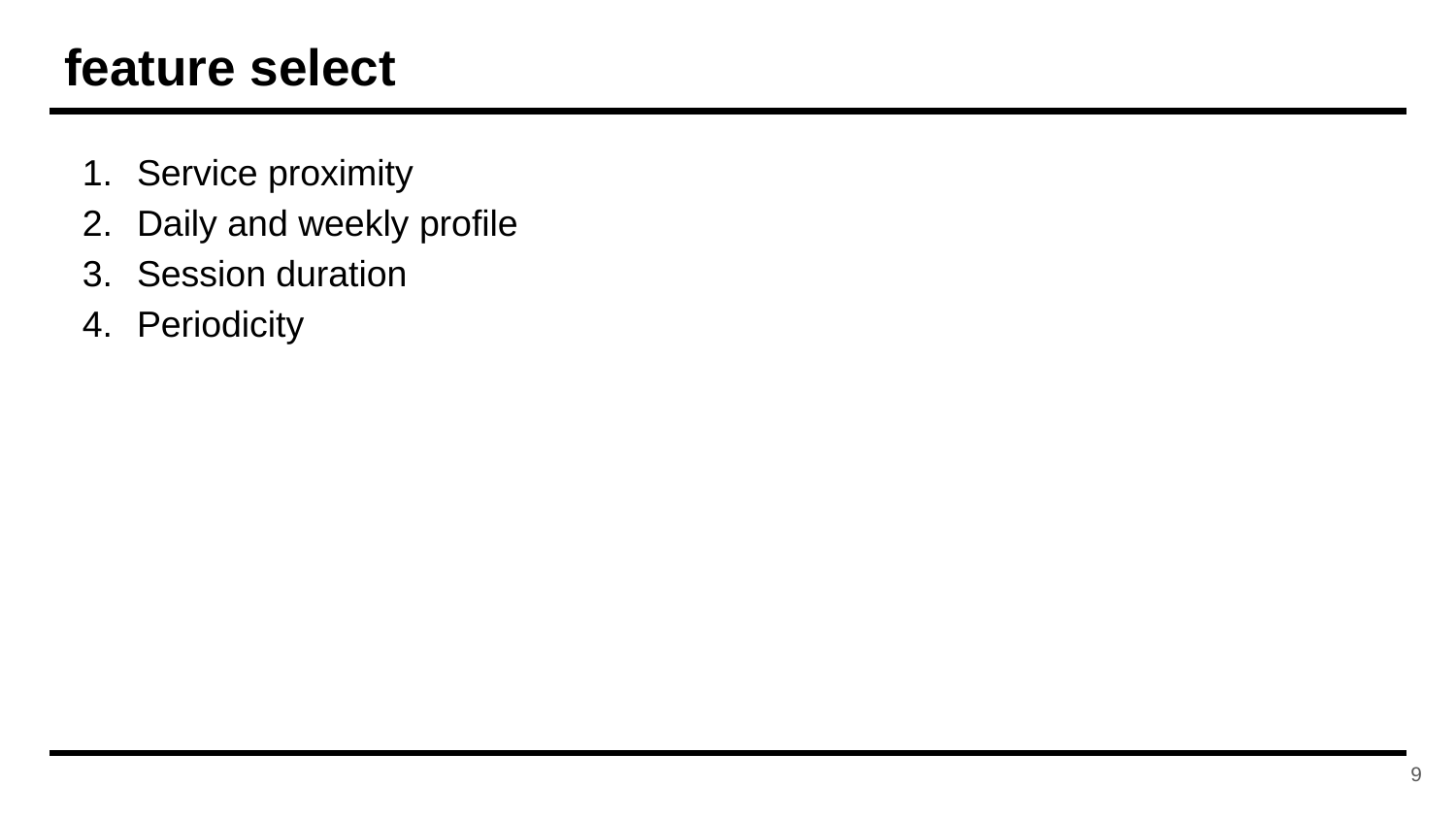

# feature select
Service proximity
Daily and weekly profile
Session duration
Periodicity

9